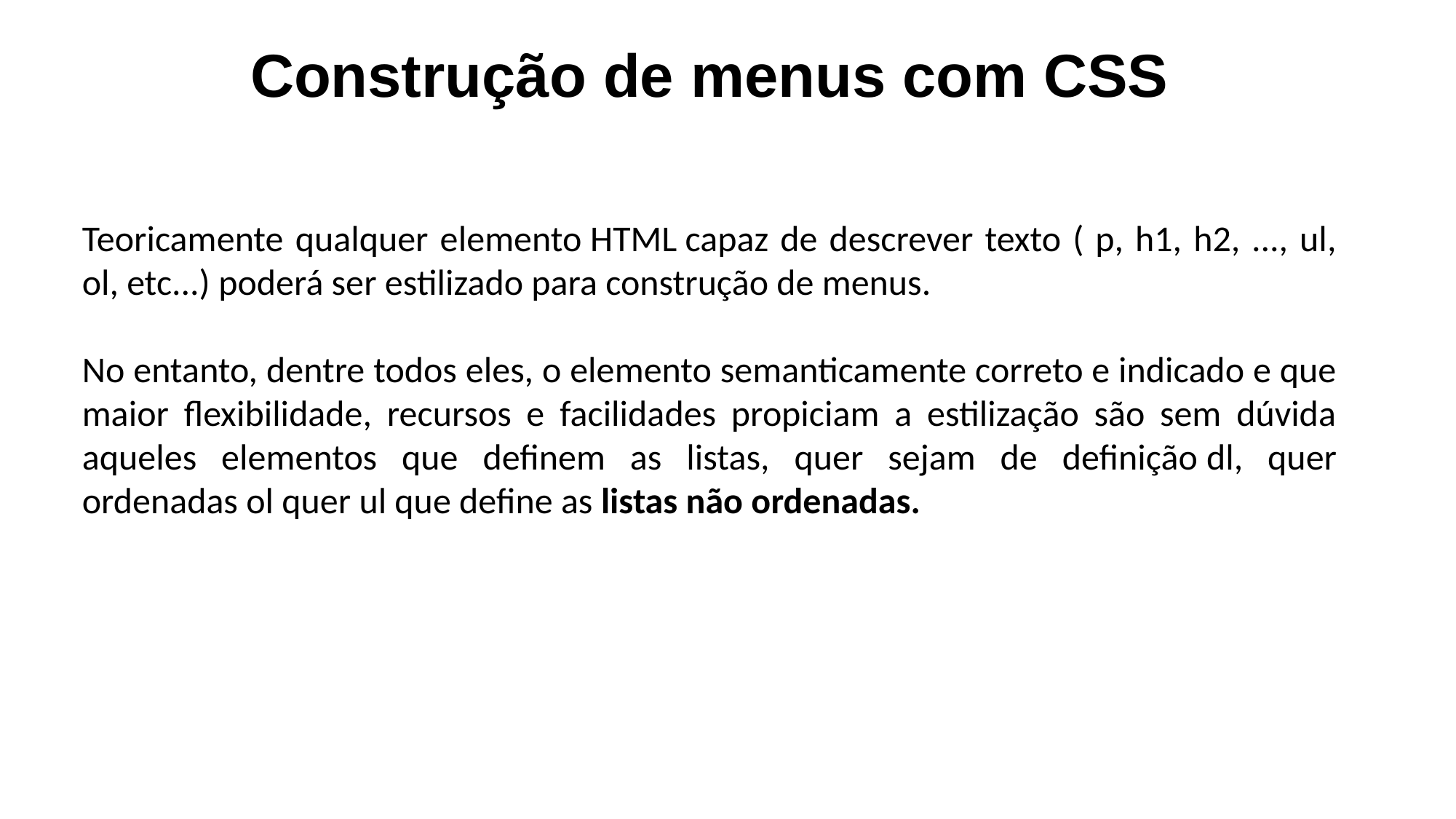

Construção de menus com CSS
Teoricamente qualquer elemento HTML capaz de descrever texto ( p, h1, h2, ..., ul, ol, etc...) poderá ser estilizado para construção de menus.

No entanto, dentre todos eles, o elemento semanticamente correto e indicado e que maior flexibilidade, recursos e facilidades propiciam a estilização são sem dúvida aqueles elementos que definem as listas, quer sejam de definição dl, quer ordenadas ol quer ul que define as listas não ordenadas.